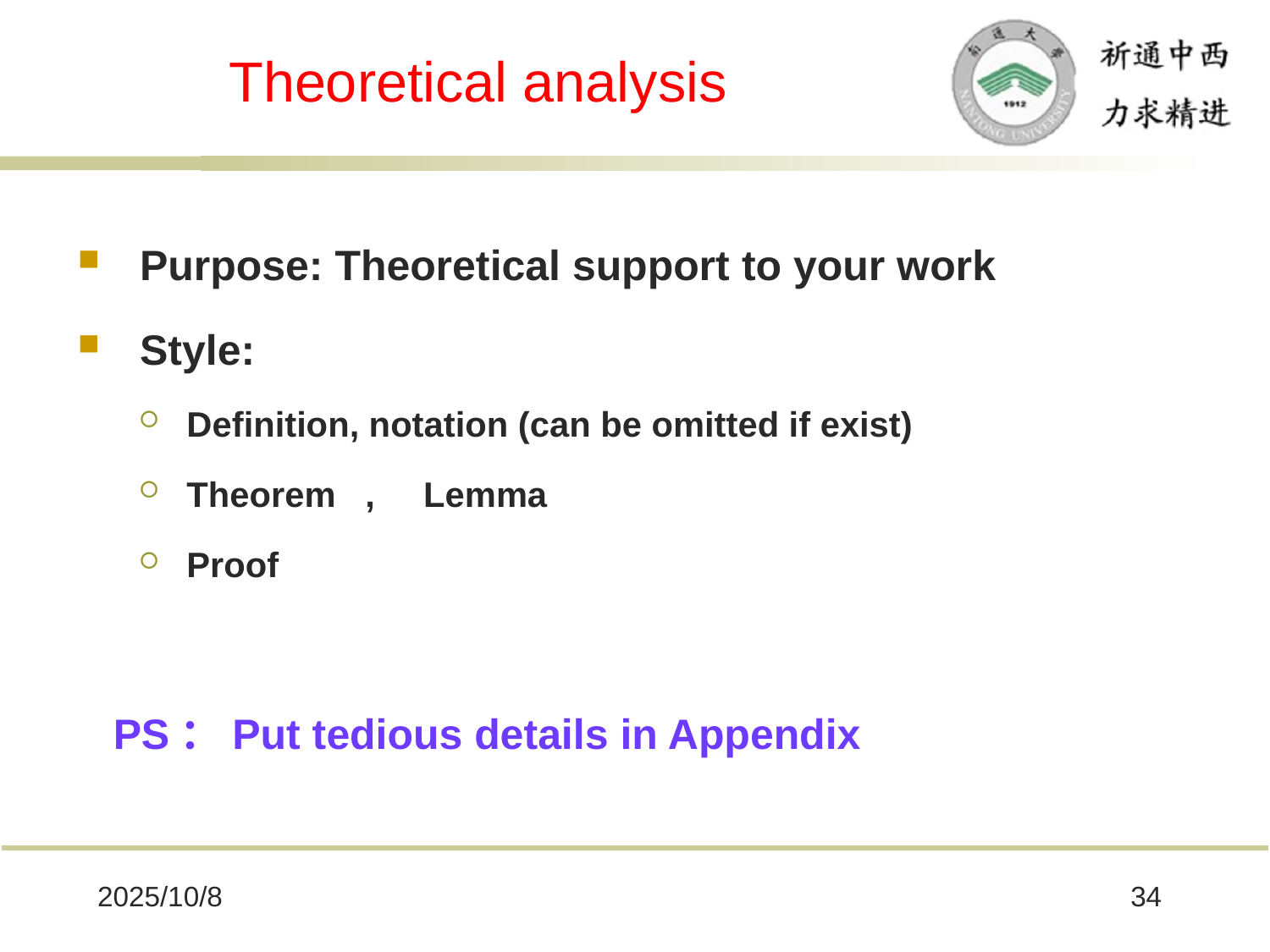

# Theoretical analysis
Purpose: Theoretical support to your work
Style:
Definition, notation (can be omitted if exist)
Theorem   ,     Lemma
Proof

   PS：Put tedious details in Appendix

2025/10/8
34